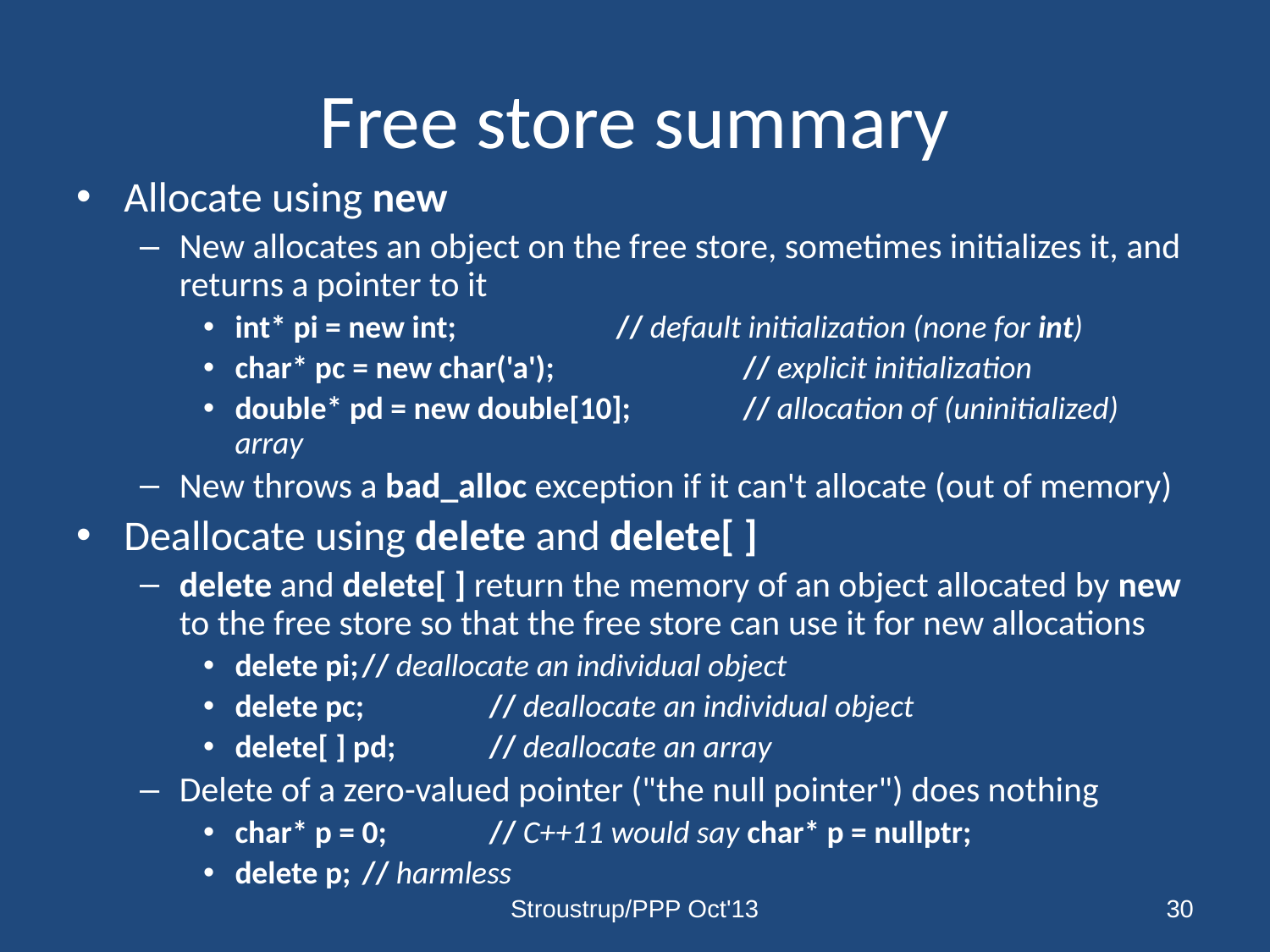

# Free store summary
Allocate using new
New allocates an object on the free store, sometimes initializes it, and returns a pointer to it
int* pi = new int;		// default initialization (none for int)
char* pc = new char('a');		// explicit initialization
double* pd = new double[10];	// allocation of (uninitialized) array
New throws a bad_alloc exception if it can't allocate (out of memory)
Deallocate using delete and delete[ ]
delete and delete[ ] return the memory of an object allocated by new to the free store so that the free store can use it for new allocations
delete pi;	// deallocate an individual object
delete pc;	// deallocate an individual object
delete[ ] pd;	// deallocate an array
Delete of a zero-valued pointer ("the null pointer") does nothing
char* p = 0;	// C++11 would say char* p = nullptr;
delete p;	// harmless
Stroustrup/PPP Oct'13
30